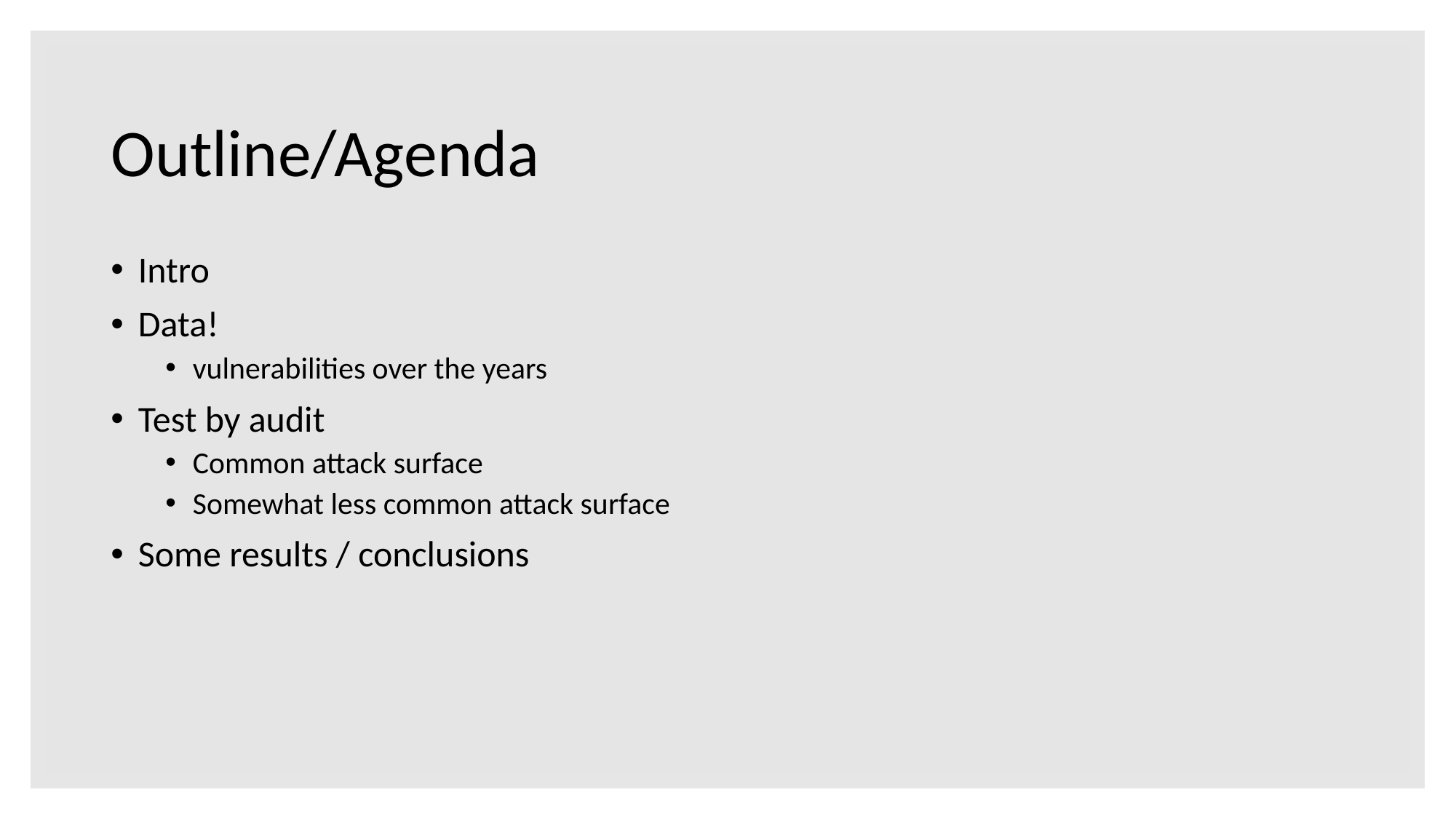

# Outline/Agenda
Intro
Data!
vulnerabilities over the years
Test by audit
Common attack surface
Somewhat less common attack surface
Some results / conclusions